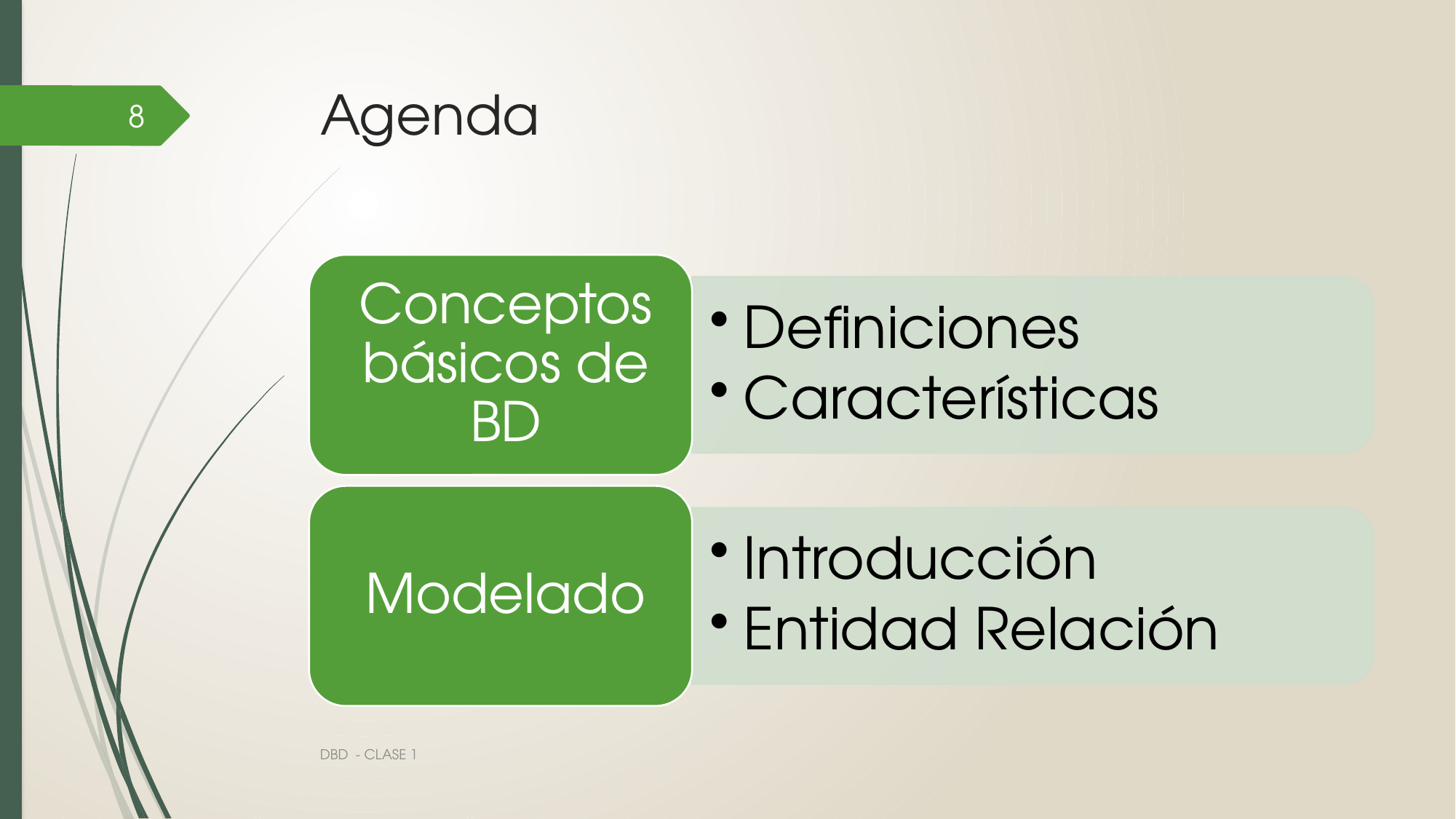

# Agenda
8
Definiciones
Características
Conceptos básicos de BD
Introducción
Entidad Relación
Modelado
DBD  - CLASE 1